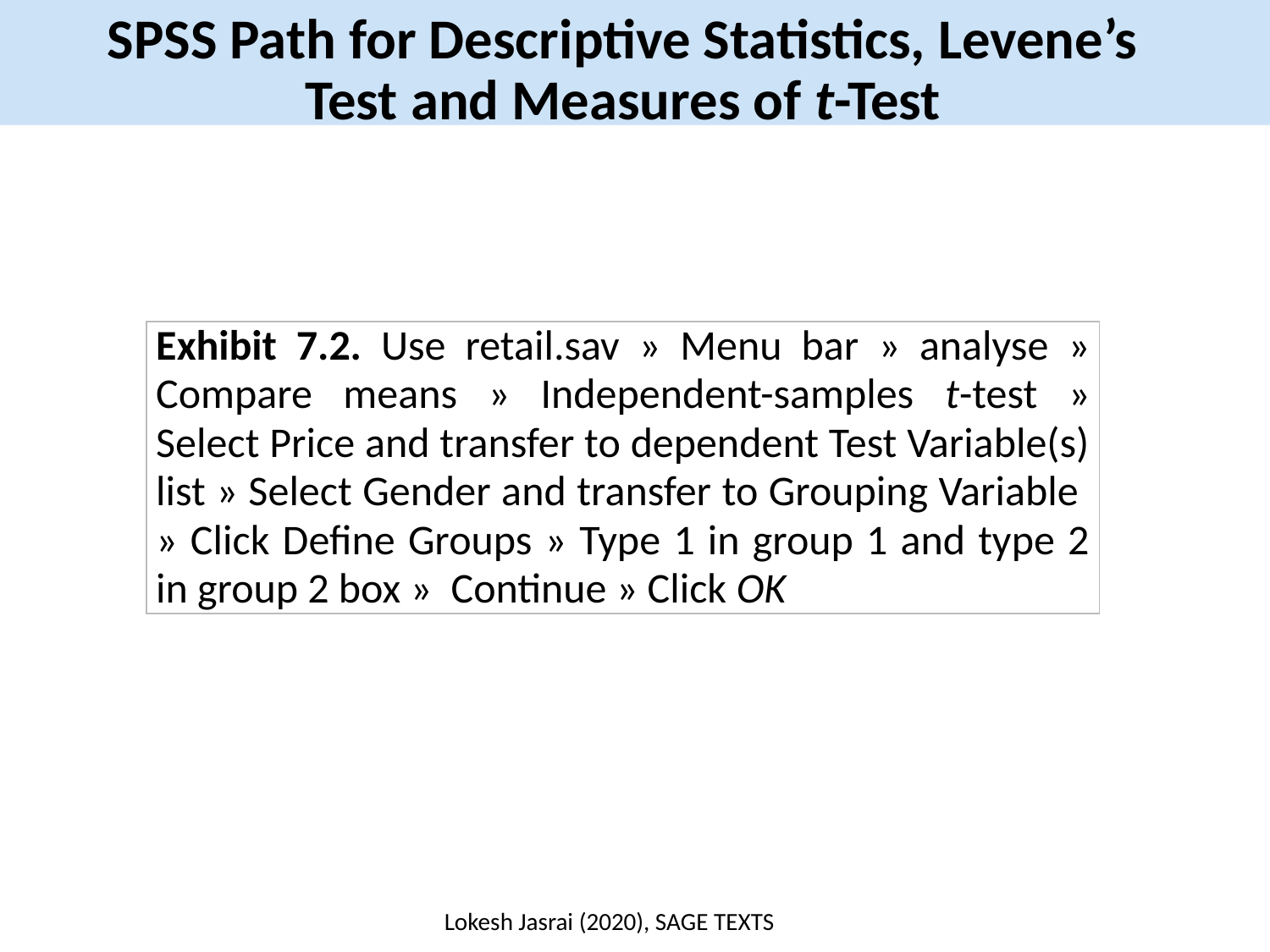

SPSS Path for Descriptive Statistics, Levene’s Test and Measures of t-Test
| Exhibit 7.2. Use retail.sav » Menu bar » analyse » Compare means » Independent-samples t-test » Select Price and transfer to dependent Test Variable(s) list » Select Gender and transfer to Grouping Variable » Click Define Groups » Type 1 in group 1 and type 2 in group 2 box » Continue » Click OK |
| --- |
Lokesh Jasrai (2020), SAGE TEXTS